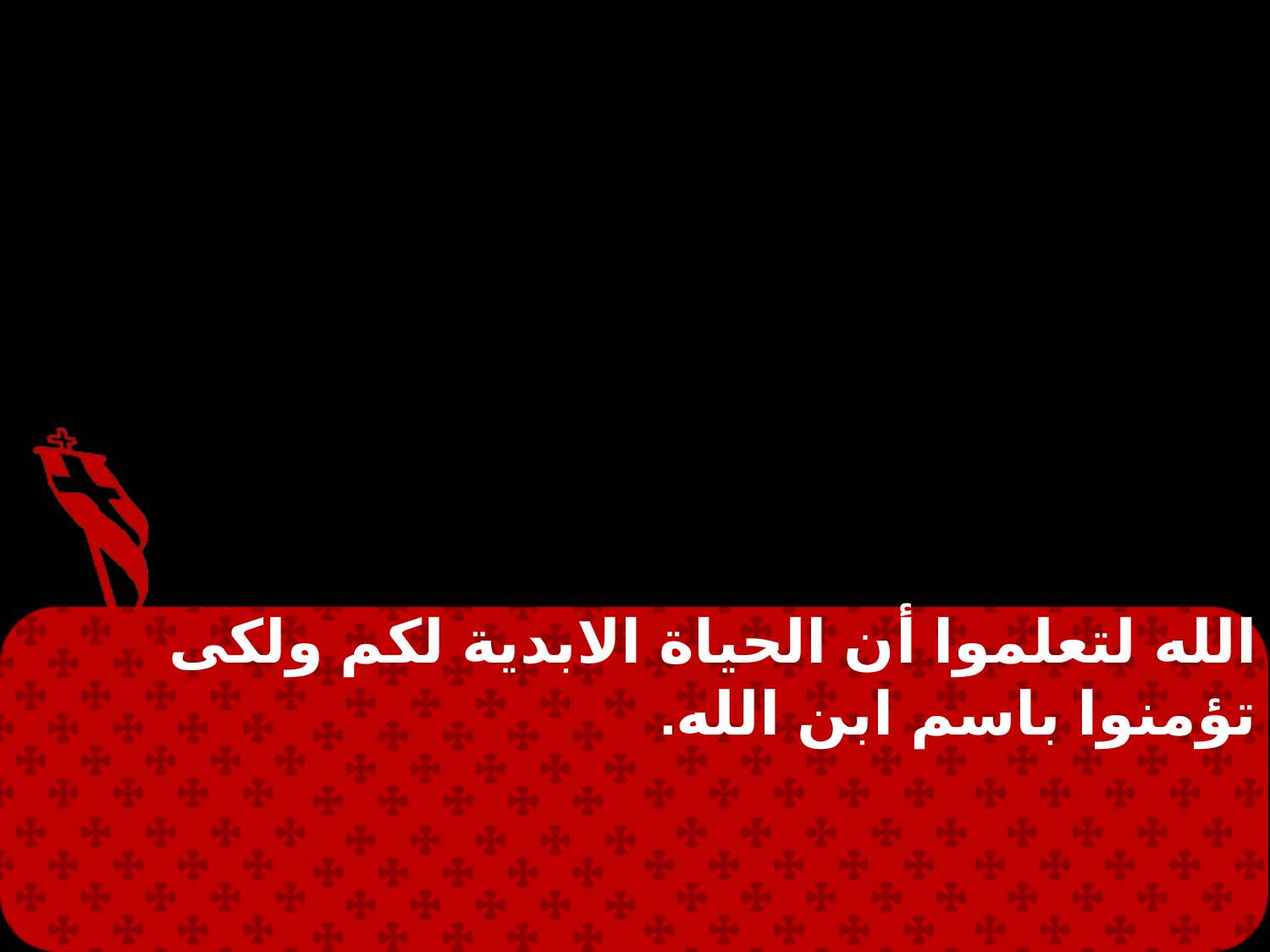

الله لتعلموا أن الحياة الابدية لكم ولكى تؤمنوا باسم ابن الله.